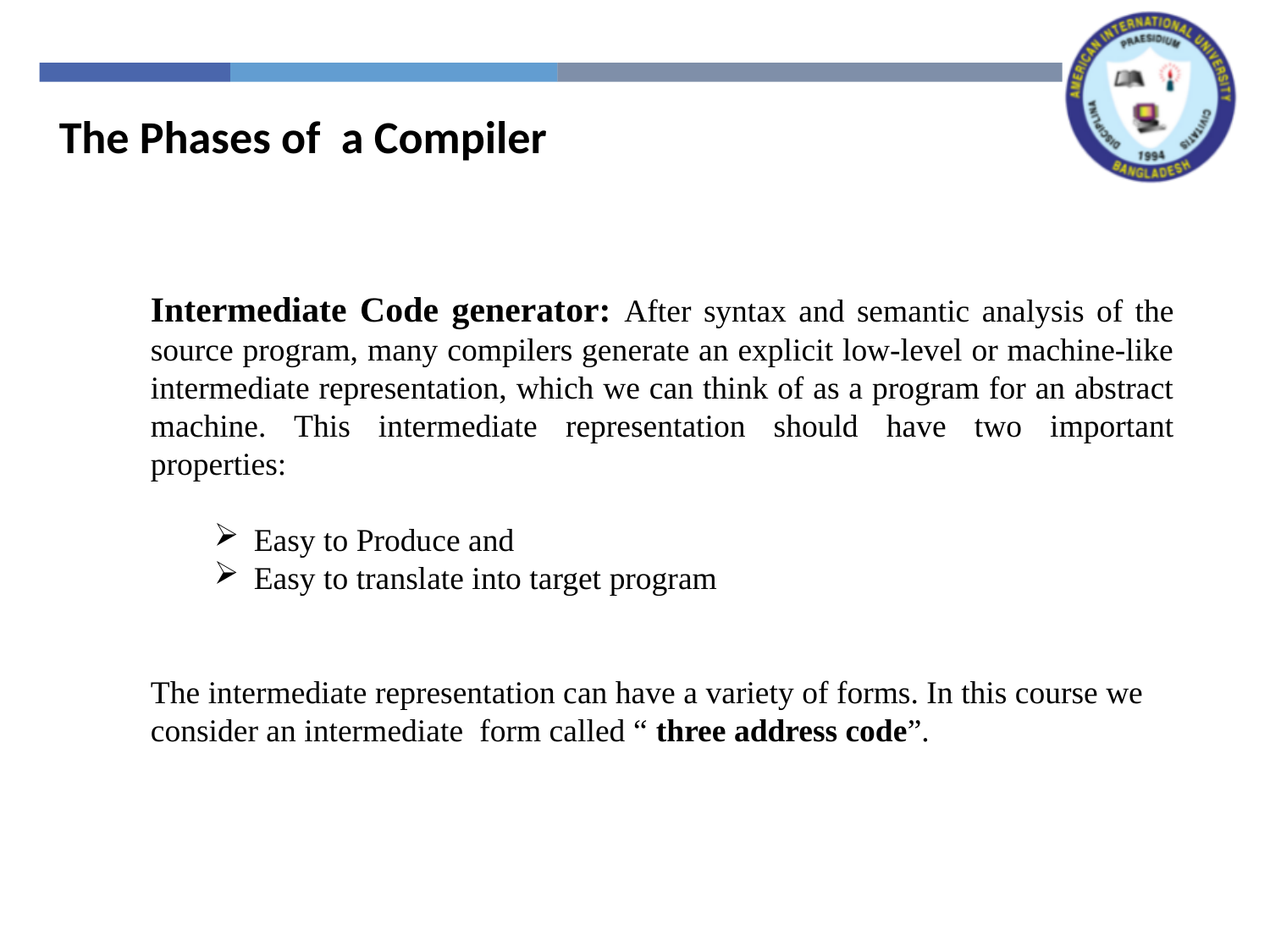

The Phases of  a Compiler

Intermediate Code generator: After syntax and semantic analysis of the source program, many compilers generate an explicit low-level or machine-like intermediate representation, which we can think of as a program for an abstract machine. This intermediate representation should have two important properties:

Easy to Produce and
Easy to translate into target program

The intermediate representation can have a variety of forms. In this course we consider an intermediate  form called “ three address code”.